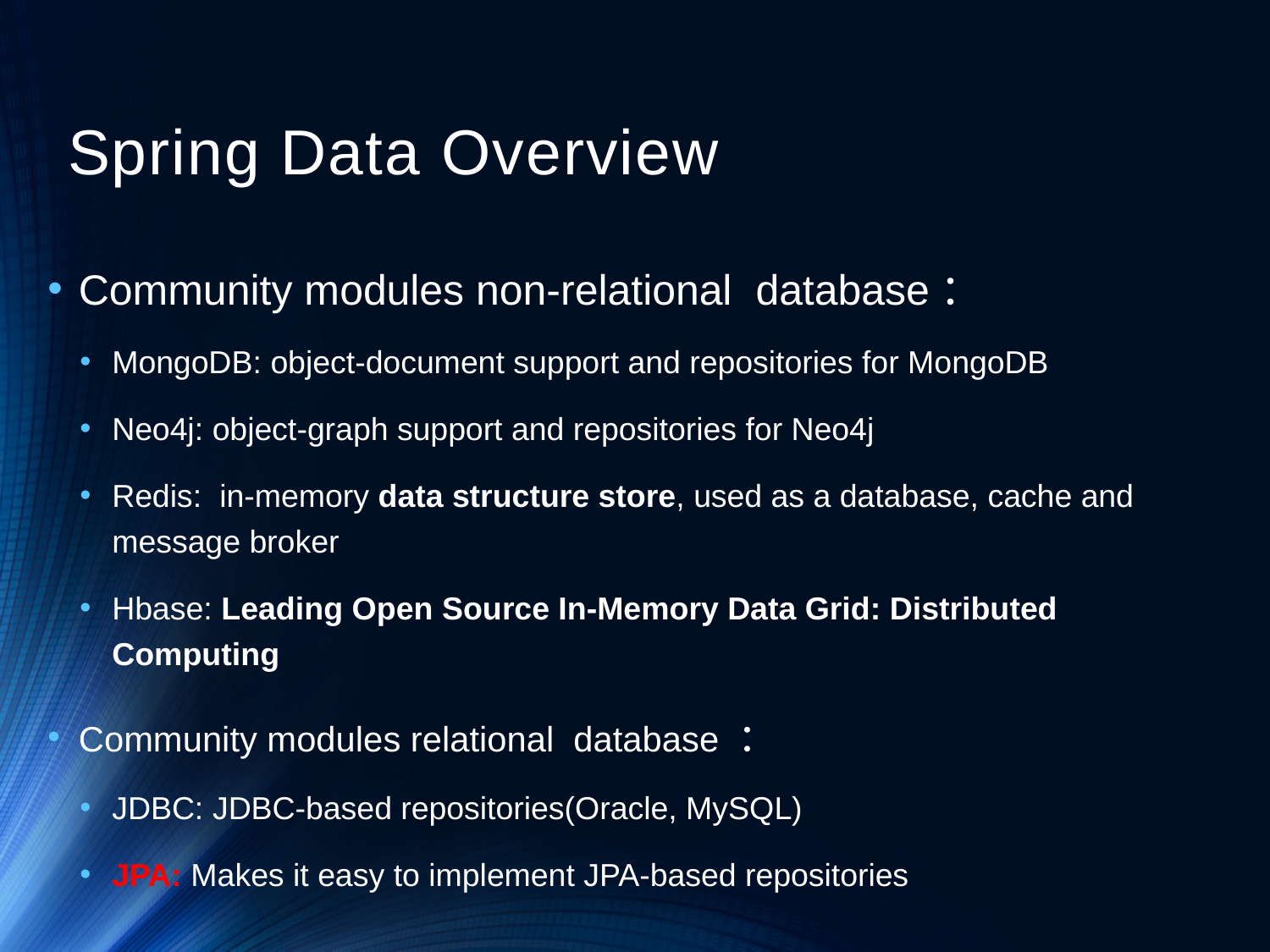

# Spring Data Overview
Community modules non-relational  database：
MongoDB: object-document support and repositories for MongoDB
Neo4j: object-graph support and repositories for Neo4j
Redis:  in-memory data structure store, used as a database, cache and message broker
Hbase: Leading Open Source In-Memory Data Grid: Distributed Computing
Community modules relational  database ：
JDBC: JDBC-based repositories(Oracle, MySQL)
JPA: Makes it easy to implement JPA-based repositories